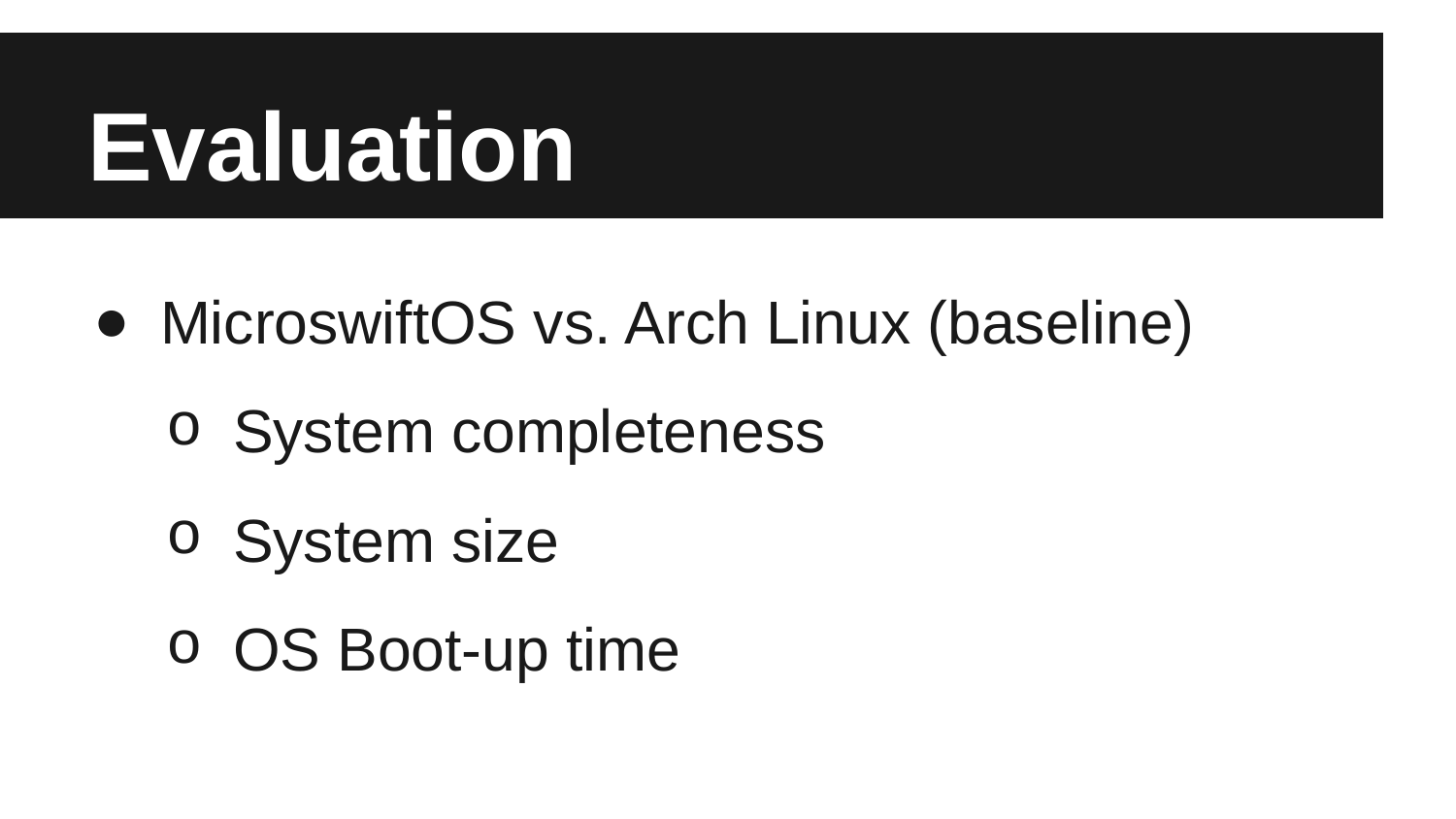

# Evaluation
MicroswiftOS vs. Arch Linux (baseline)
System completeness
System size
OS Boot-up time